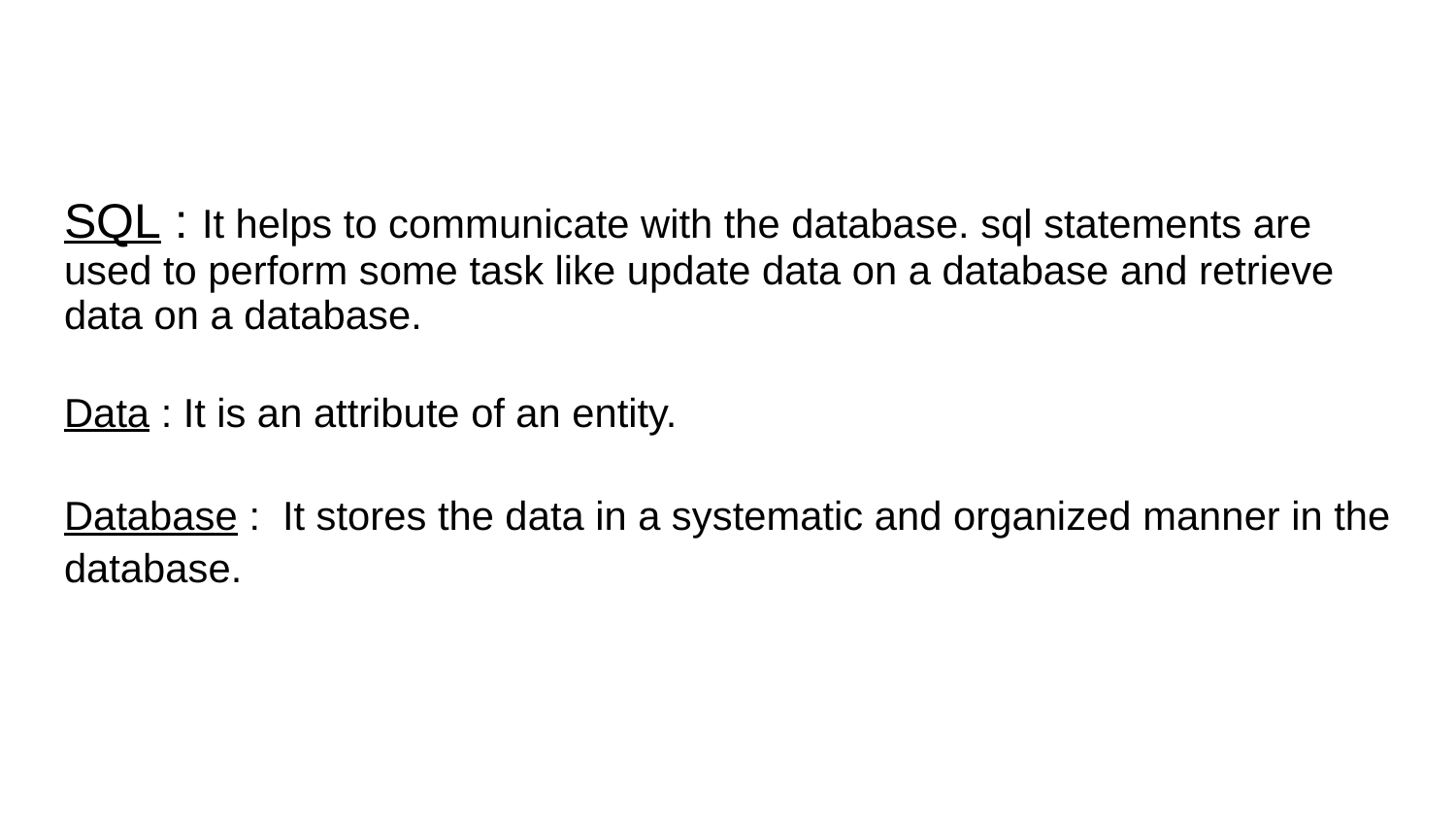

# SQL : It helps to communicate with the database. sql statements are used to perform some task like update data on a database and retrieve data on a database.

Data : It is an attribute of an entity.

Database :  It stores the data in a systematic and organized manner in the database.